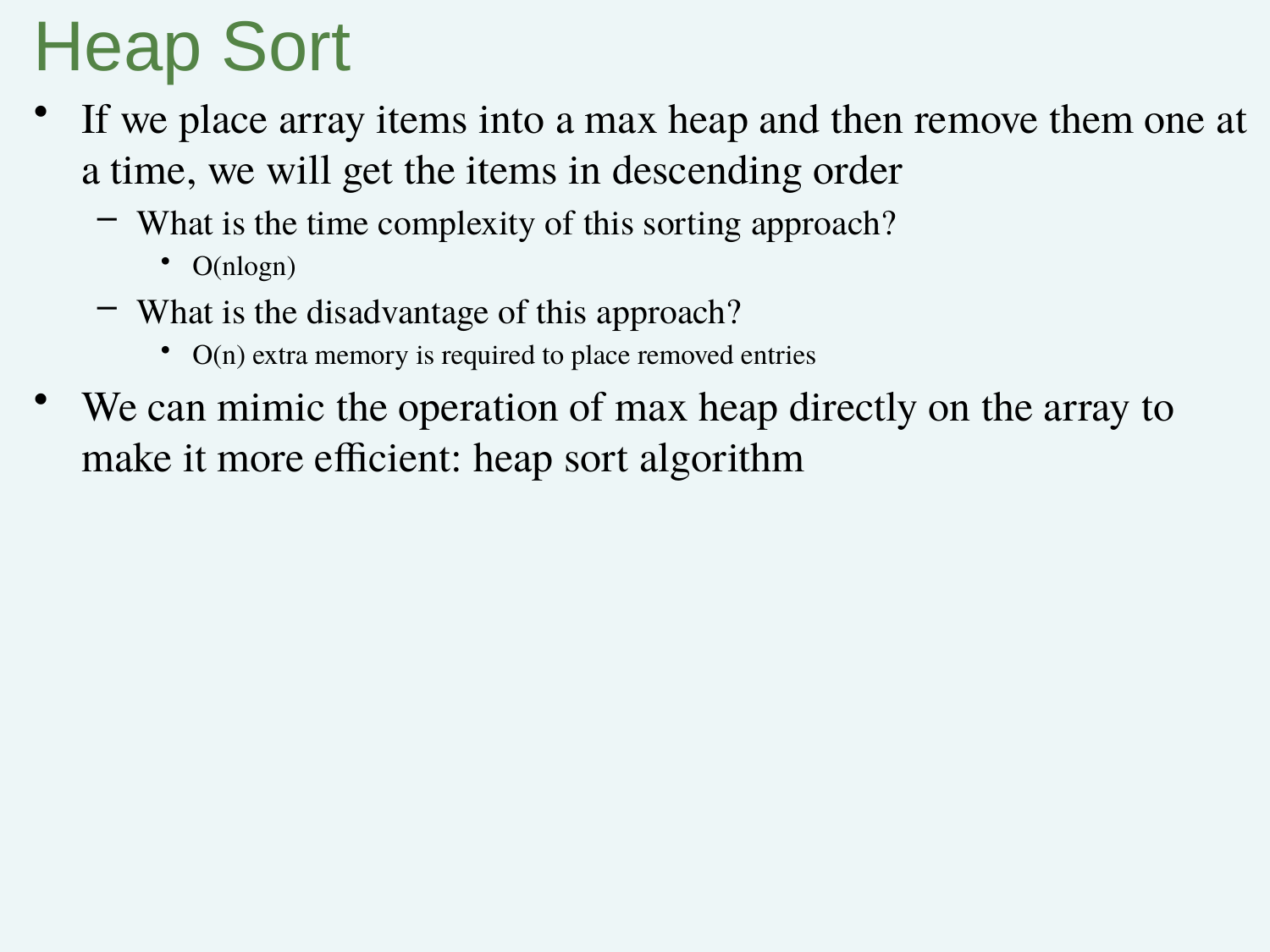

# Heap Sort
If we place array items into a max heap and then remove them one at a time, we will get the items in descending order
What is the time complexity of this sorting approach?
O(nlogn)
What is the disadvantage of this approach?
O(n) extra memory is required to place removed entries
We can mimic the operation of max heap directly on the array to make it more efficient: heap sort algorithm